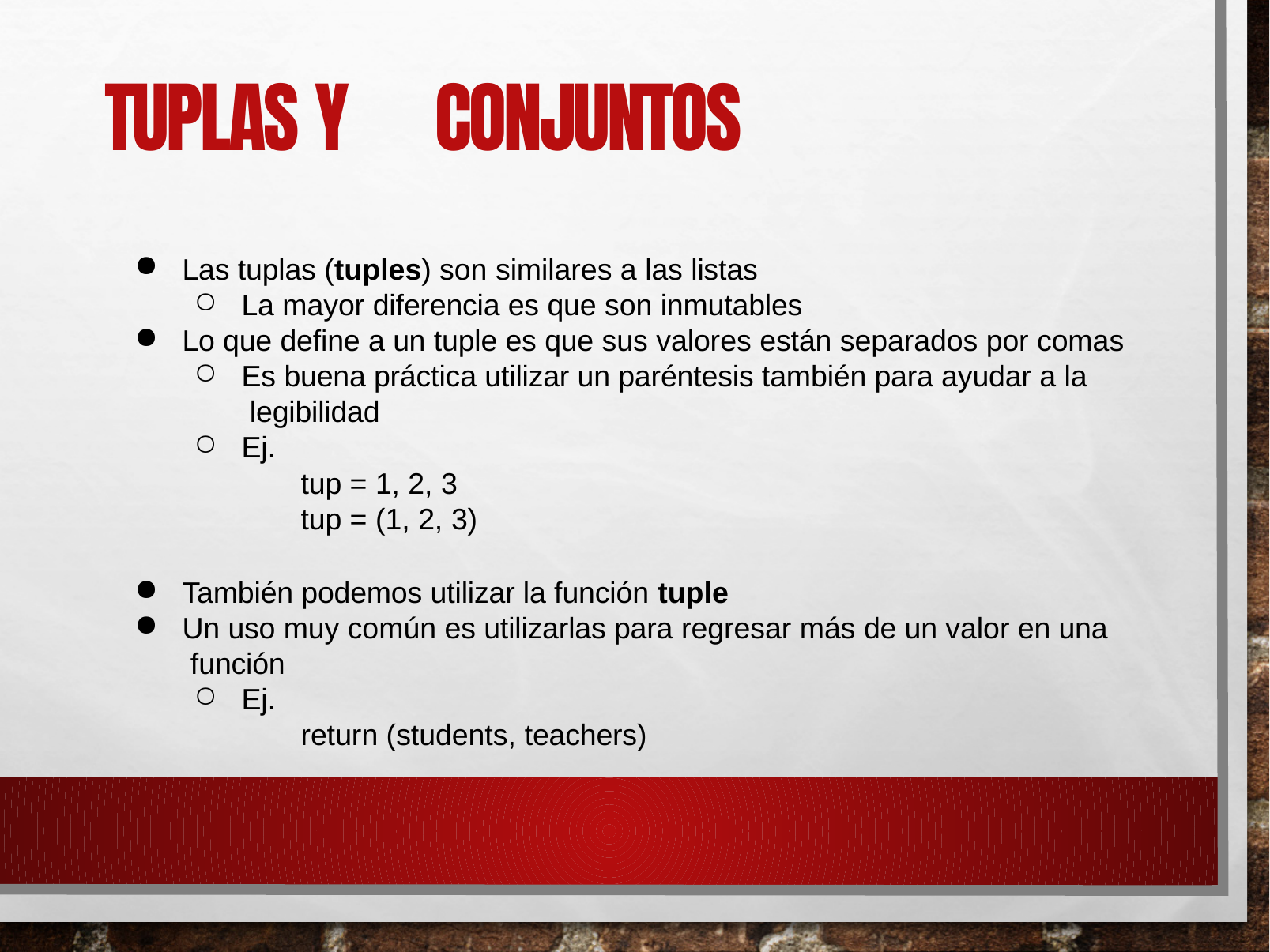

# Tuplas y          conjuntos
Las tuplas (tuples) son similares a las listas
La mayor diferencia es que son inmutables
Lo que define a un tuple es que sus valores están separados por comas
Es buena práctica utilizar un paréntesis también para ayudar a la  legibilidad
Ej.
tup = 1, 2, 3
tup = (1, 2, 3)

También podemos utilizar la función tuple
Un uso muy común es utilizarlas para regresar más de un valor en una  función
Ej.
return (students, teachers)